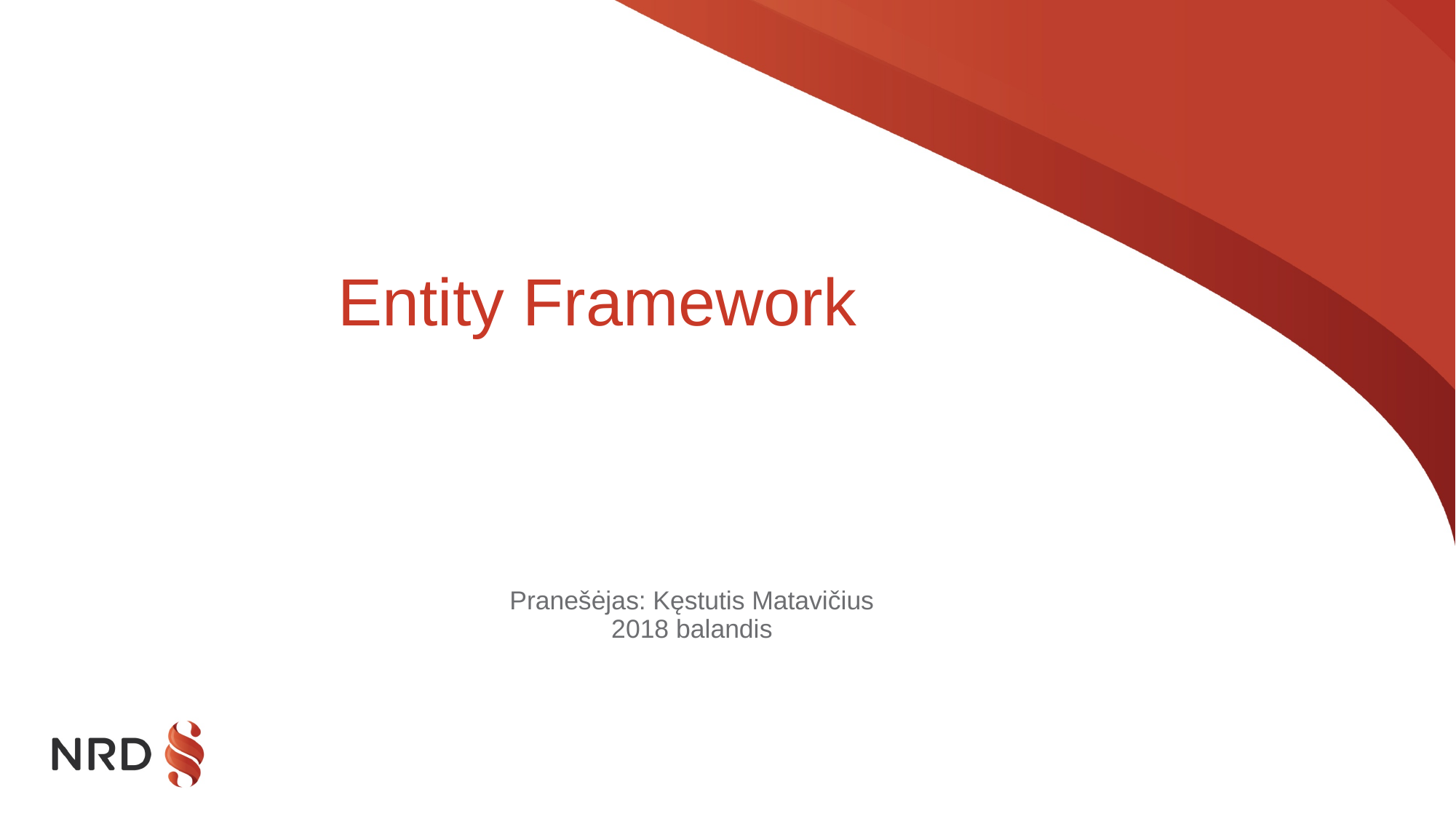

# Entity Framework

Pranešėjas: Kęstutis Matavičius
2018 balandis